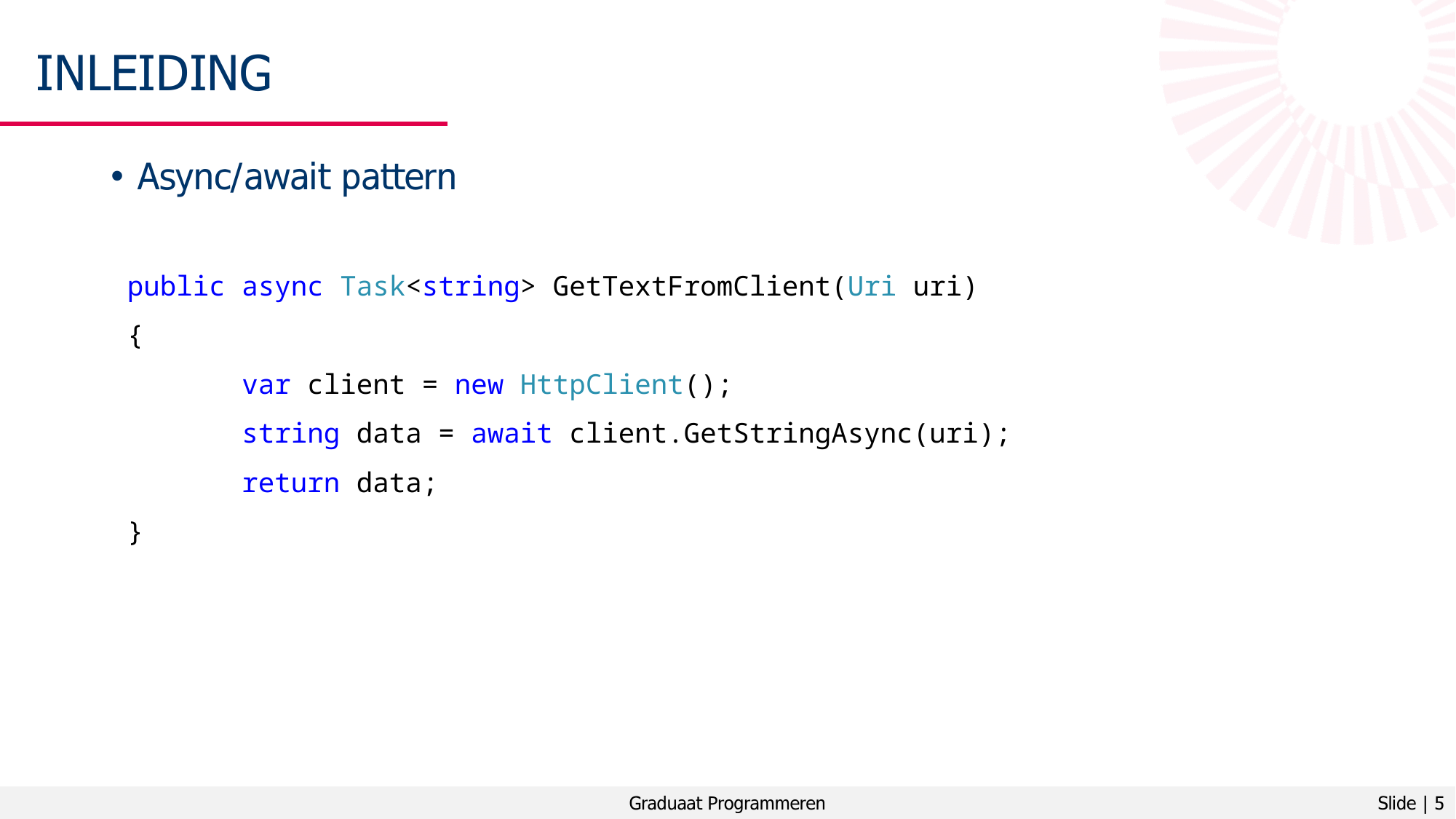

# Inleiding
Async/await pattern

 public async Task<string> GetTextFromClient(Uri uri)
 {
        var client = new HttpClient();
        string data = await client.GetStringAsync(uri);
        return data;
 }